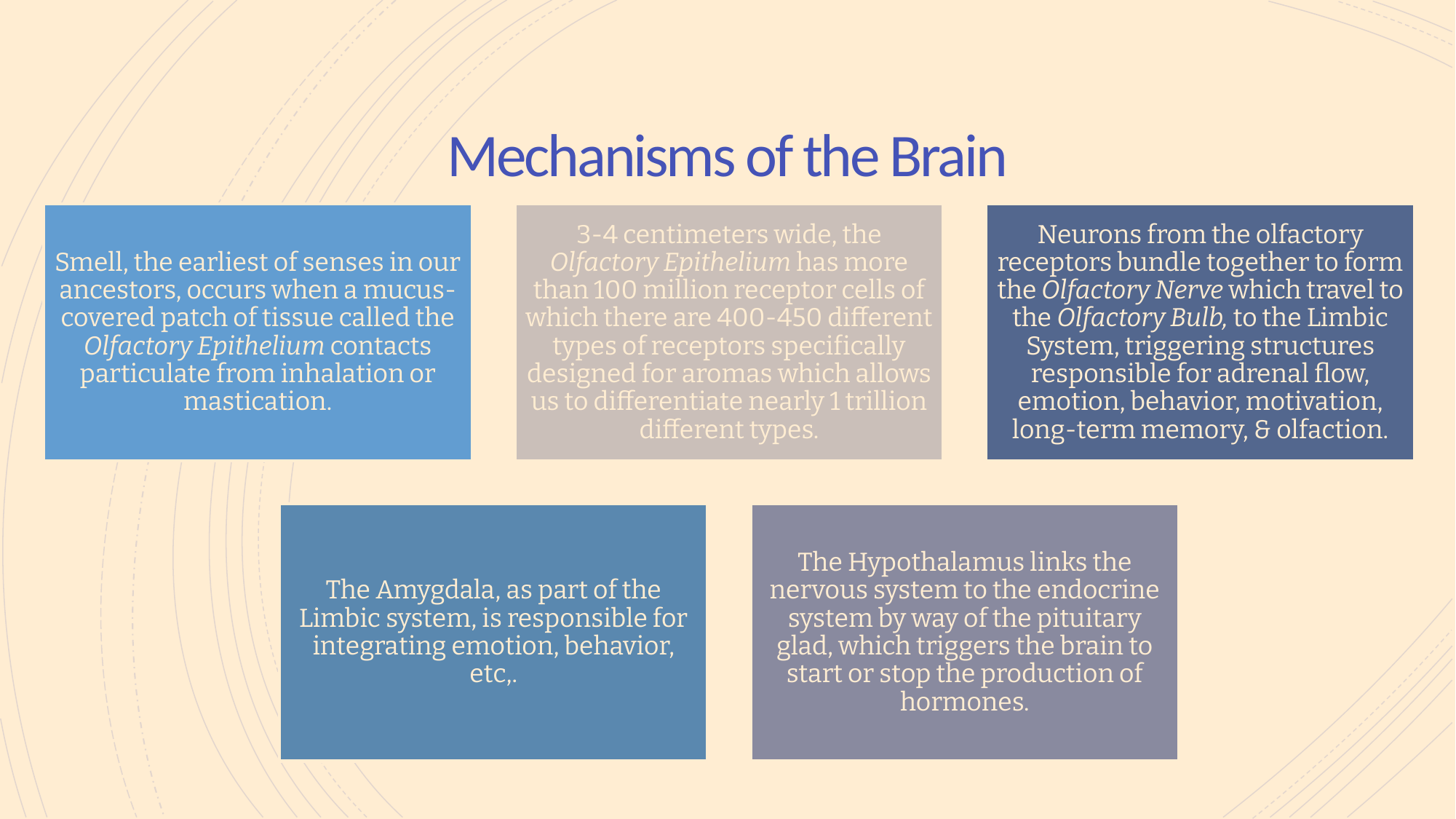

# Mechanisms of the Brain
Smell, the earliest of senses in our ancestors, occurs when a mucus-covered patch of tissue called the Olfactory Epithelium contacts particulate from inhalation or mastication.
3-4 centimeters wide, the Olfactory Epithelium has more than 100 million receptor cells of which there are 400-450 different types of receptors specifically designed for aromas which allows us to differentiate nearly 1 trillion different types.
Neurons from the olfactory receptors bundle together to form the Olfactory Nerve which travel to the Olfactory Bulb, to the Limbic System, triggering structures responsible for adrenal flow, emotion, behavior, motivation, long-term memory, & olfaction.
The Amygdala, as part of the Limbic system, is responsible for integrating emotion, behavior, etc,.
The Hypothalamus links the nervous system to the endocrine system by way of the pituitary glad, which triggers the brain to start or stop the production of hormones.